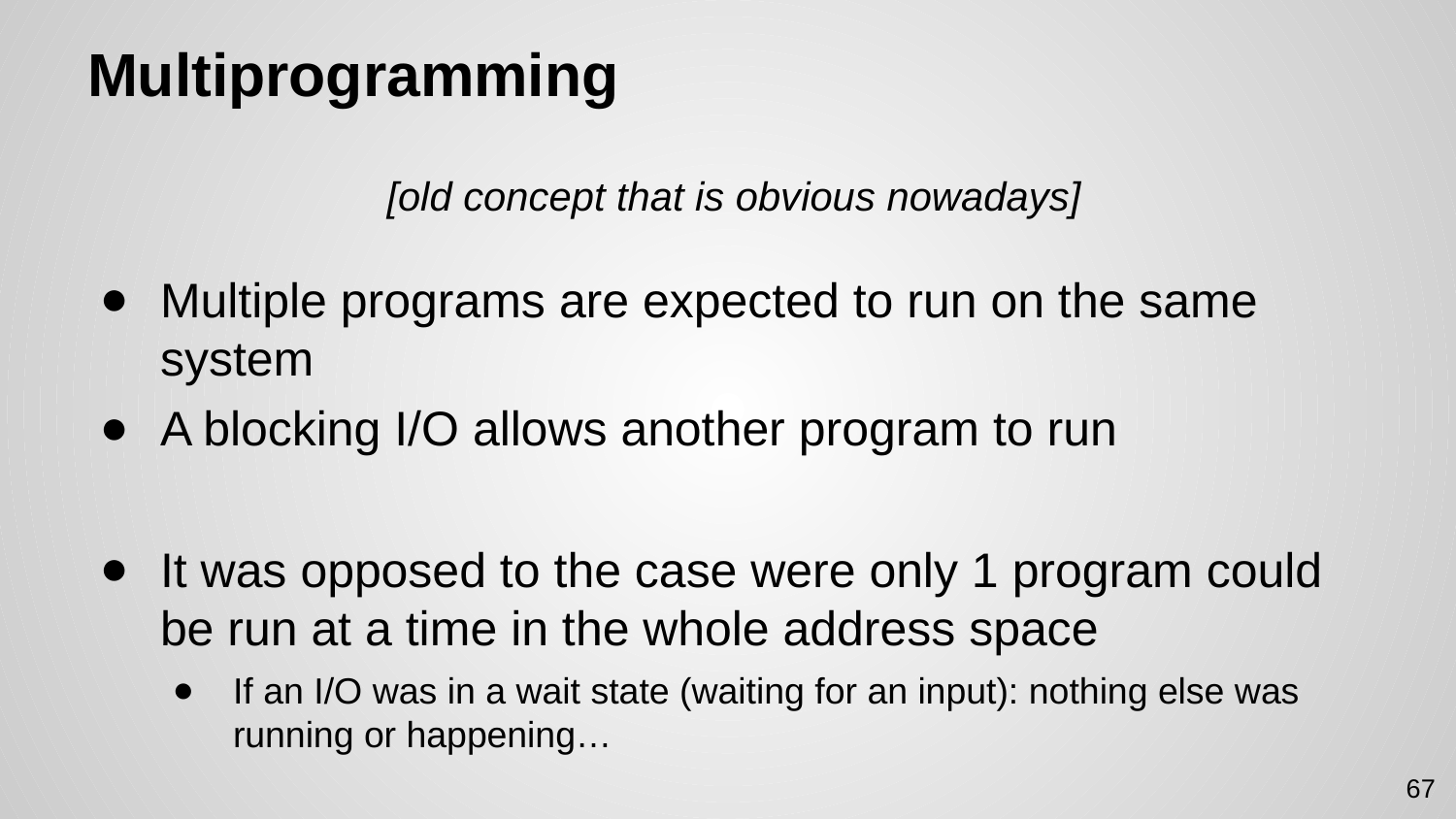

# Multiprogramming
[old concept that is obvious nowadays]

Multiple programs are expected to run on the same system
A blocking I/O allows another program to run

It was opposed to the case were only 1 program could be run at a time in the whole address space
If an I/O was in a wait state (waiting for an input): nothing else was running or happening…
67